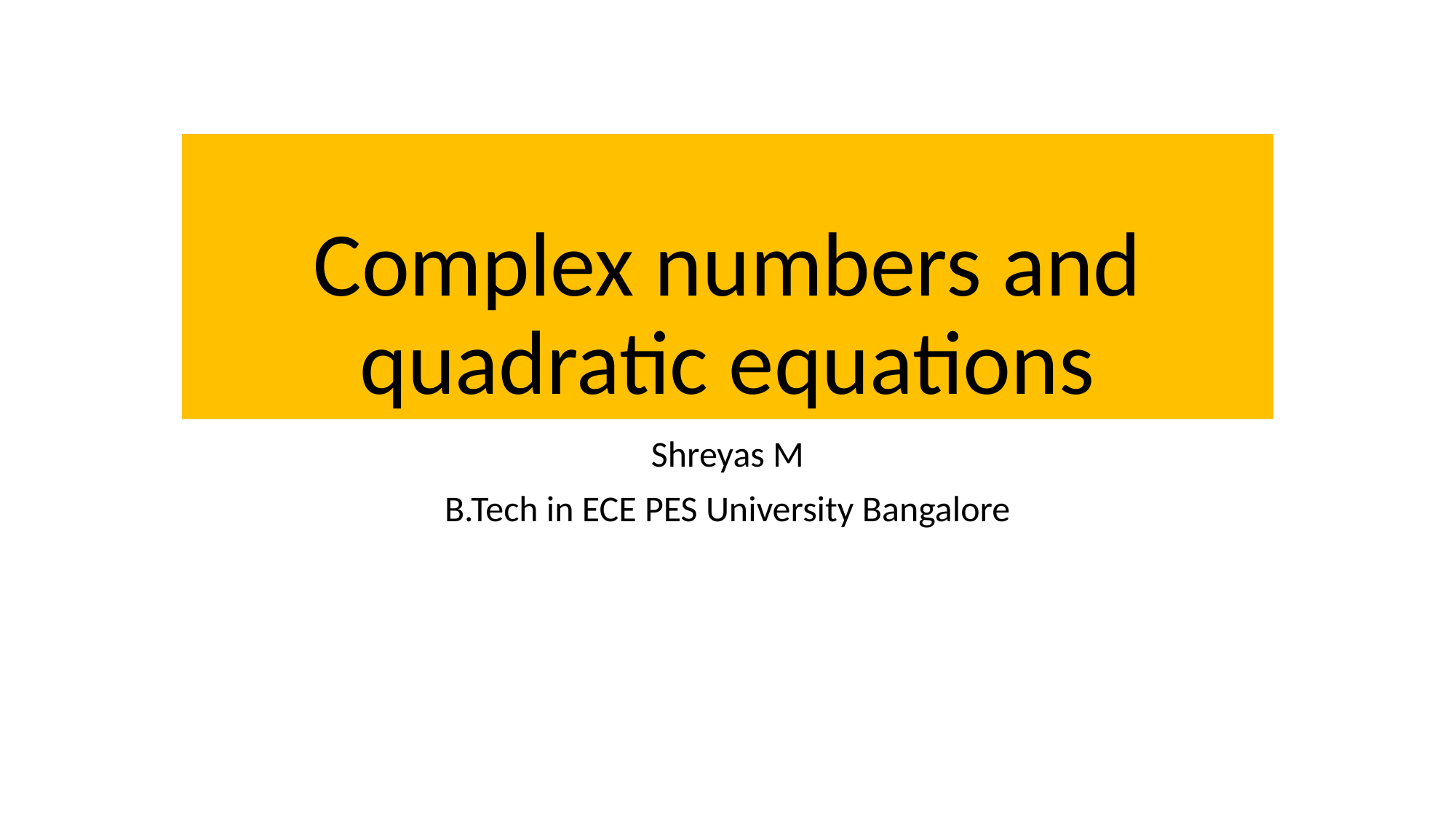

# Complex numbers and quadratic equations
Shreyas M
B.Tech in ECE PES University Bangalore